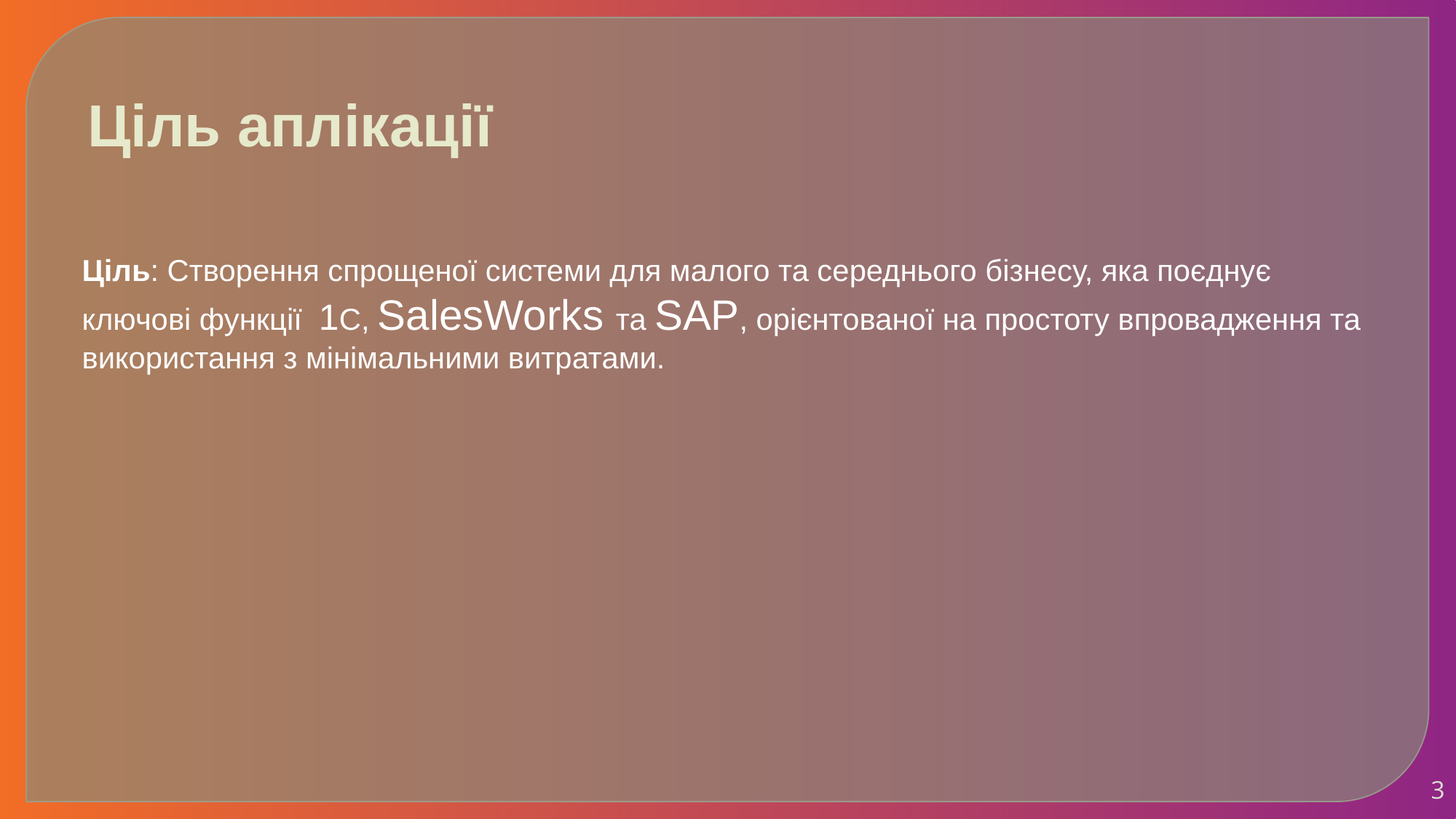

# Ціль аплікації
Ціль: Створення спрощеної системи для малого та середнього бізнесу, яка поєднує ключові функції  1С, SalesWorks та SAP, орієнтованої на простоту впровадження та використання з мінімальними витратами.

3